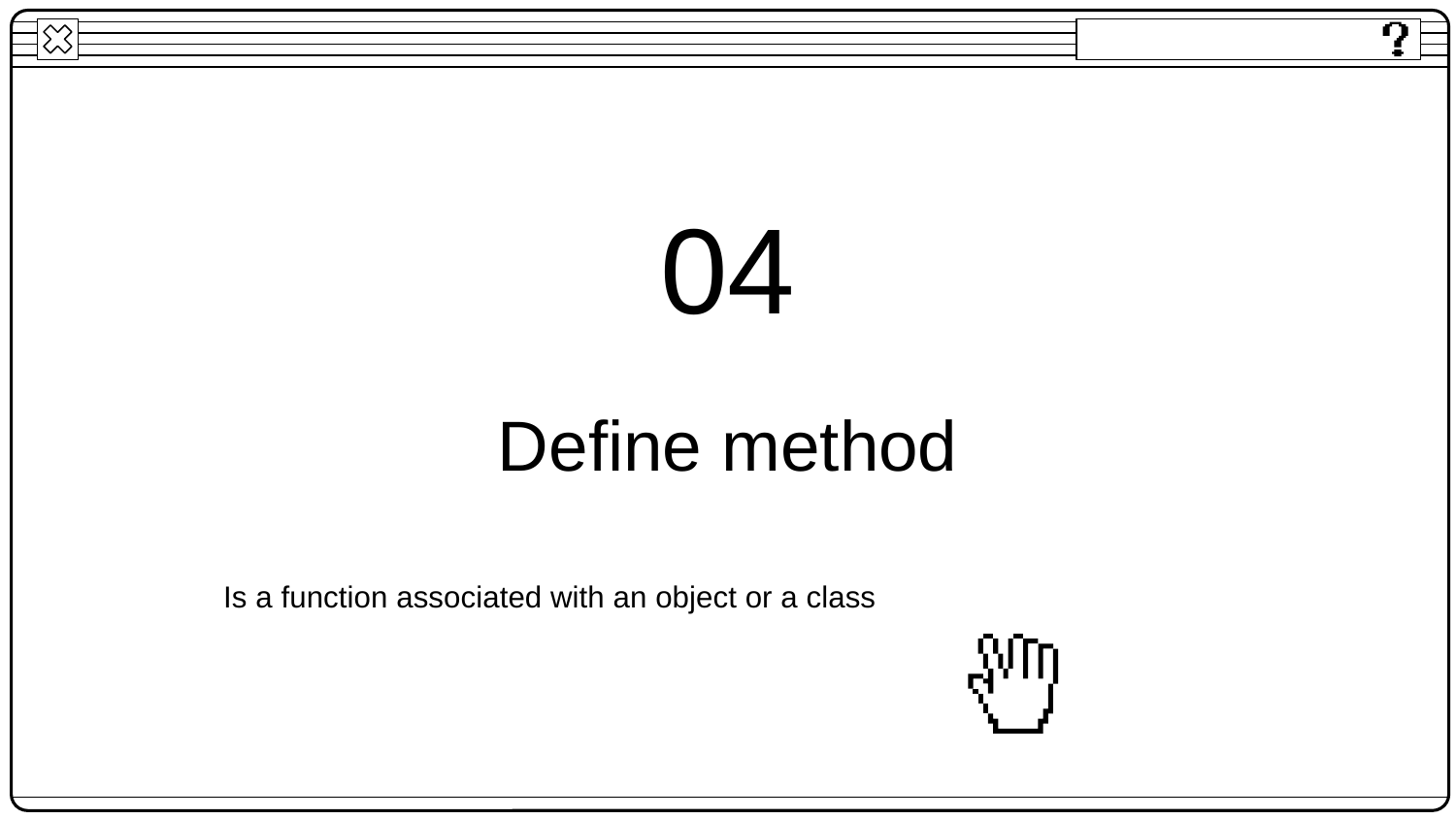

04
# Define method
Is a function associated with an object or a class